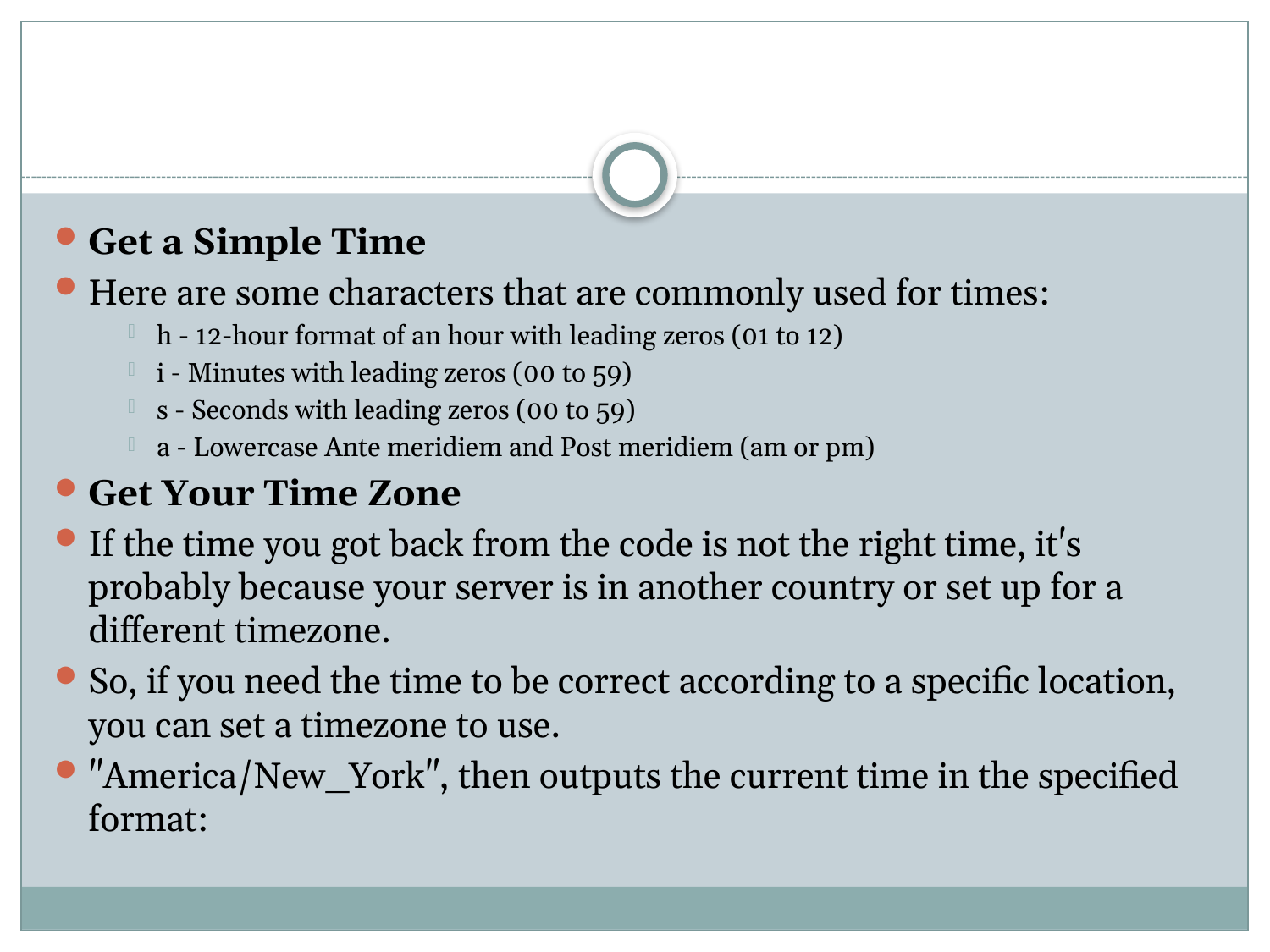

#
Get a Simple Time
Here are some characters that are commonly used for times:
h - 12-hour format of an hour with leading zeros (01 to 12)
i - Minutes with leading zeros (00 to 59)
s - Seconds with leading zeros (00 to 59)
a - Lowercase Ante meridiem and Post meridiem (am or pm)
Get Your Time Zone
If the time you got back from the code is not the right time, it's probably because your server is in another country or set up for a different timezone.
So, if you need the time to be correct according to a specific location, you can set a timezone to use.
"America/New_York", then outputs the current time in the specified format: